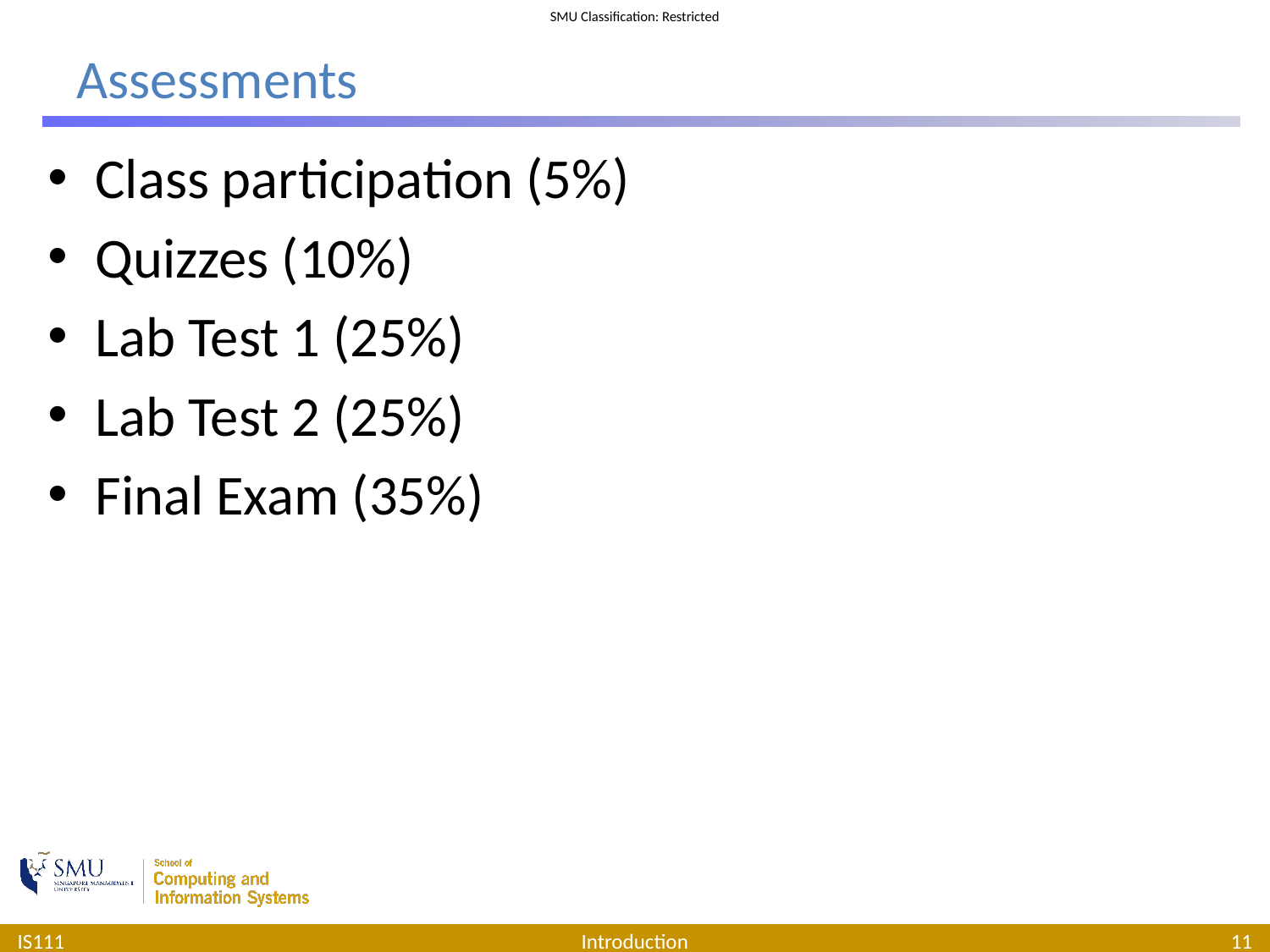

# Assessments
Class participation (5%)
Quizzes (10%)
Lab Test 1 (25%)
Lab Test 2 (25%)
Final Exam (35%)
IS111
Introduction
11